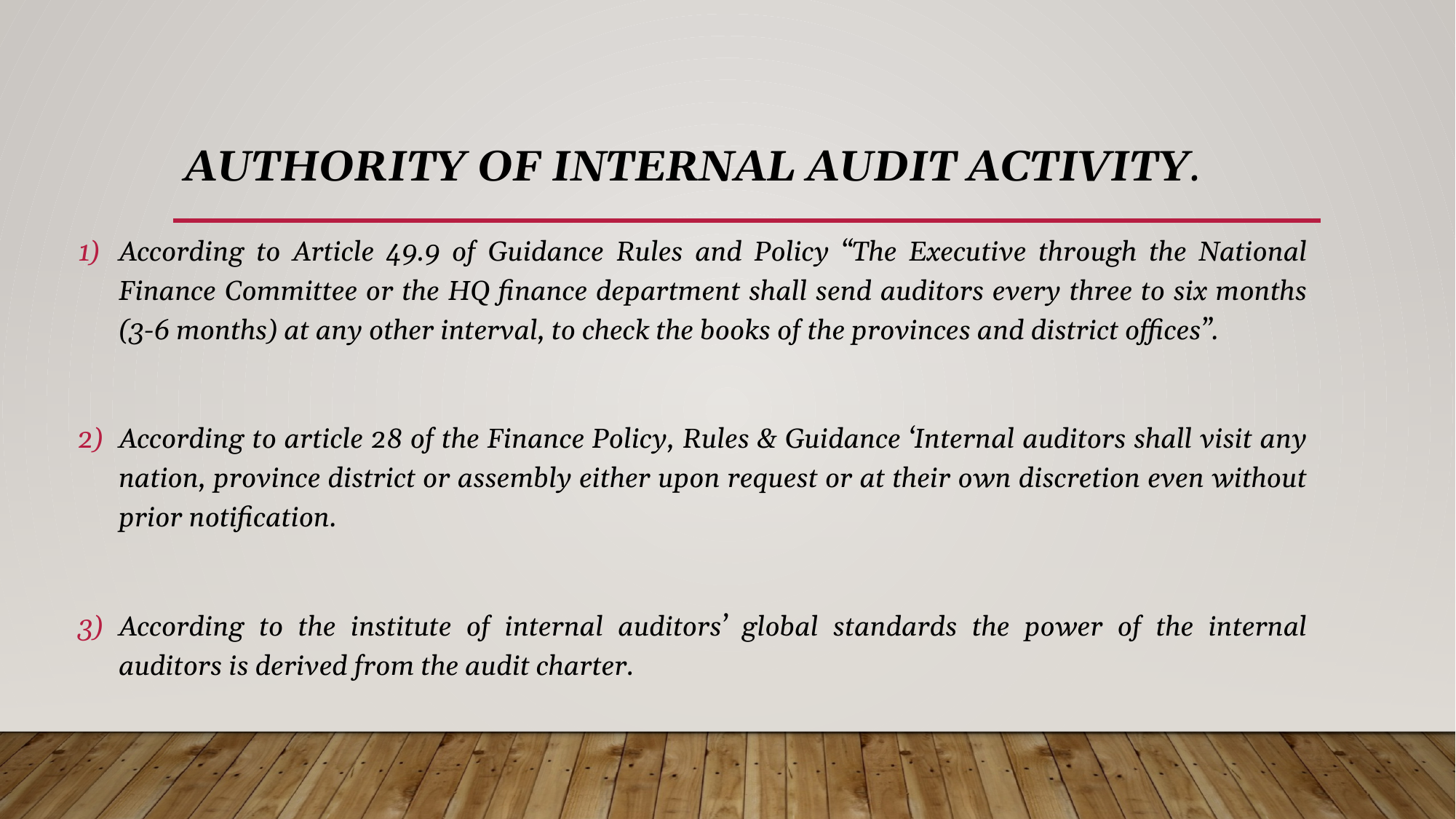

# Authority of internal audit activity.
According to Article 49.9 of Guidance Rules and Policy “The Executive through the National Finance Committee or the HQ finance department shall send auditors every three to six months (3-6 months) at any other interval, to check the books of the provinces and district offices”.

According to article 28 of the Finance Policy, Rules & Guidance ‘Internal auditors shall visit any nation, province district or assembly either upon request or at their own discretion even without prior notification.

According to the institute of internal auditors’ global standards the power of the internal auditors is derived from the audit charter.